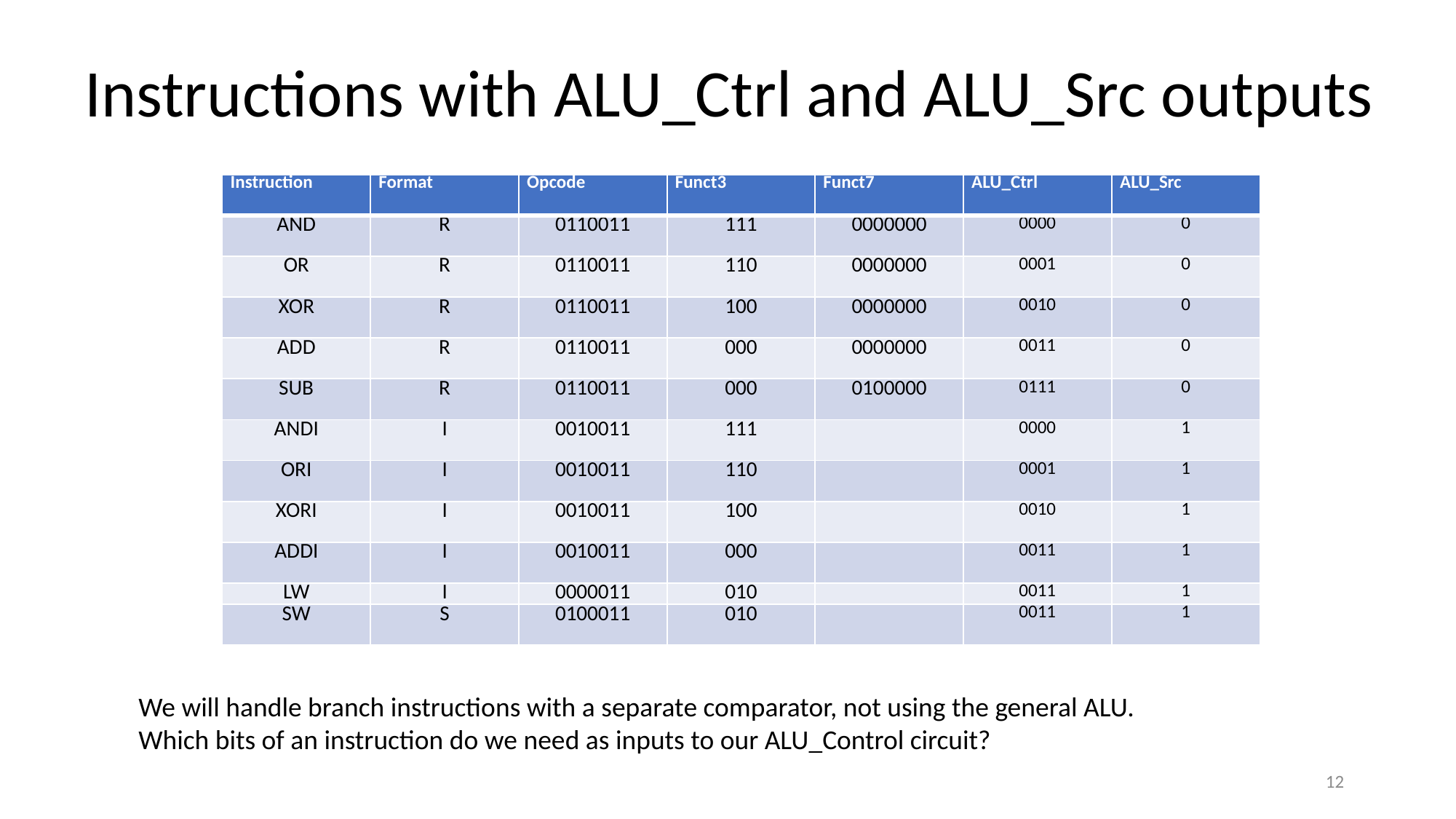

# Instructions with ALU_Ctrl and ALU_Src outputs
| Instruction | Format | Opcode | Funct3 | Funct7 | ALU\_Ctrl | ALU\_Src |
| --- | --- | --- | --- | --- | --- | --- |
| AND | R | 0110011 | 111 | 0000000 | 0000 | 0 |
| OR | R | 0110011 | 110 | 0000000 | 0001 | 0 |
| XOR | R | 0110011 | 100 | 0000000 | 0010 | 0 |
| ADD | R | 0110011 | 000 | 0000000 | 0011 | 0 |
| SUB | R | 0110011 | 000 | 0100000 | 0111 | 0 |
| ANDI | I | 0010011 | 111 |  | 0000 | 1 |
| ORI | I | 0010011 | 110 |  | 0001 | 1 |
| XORI | I | 0010011 | 100 |  | 0010 | 1 |
| ADDI | I | 0010011 | 000 |  | 0011 | 1 |
| LW | I | 0000011 | 010 |  | 0011 | 1 |
| SW | S | 0100011 | 010 |  | 0011 | 1 |
We will handle branch instructions with a separate comparator, not using the general ALU.
Which bits of an instruction do we need as inputs to our ALU_Control circuit?
12